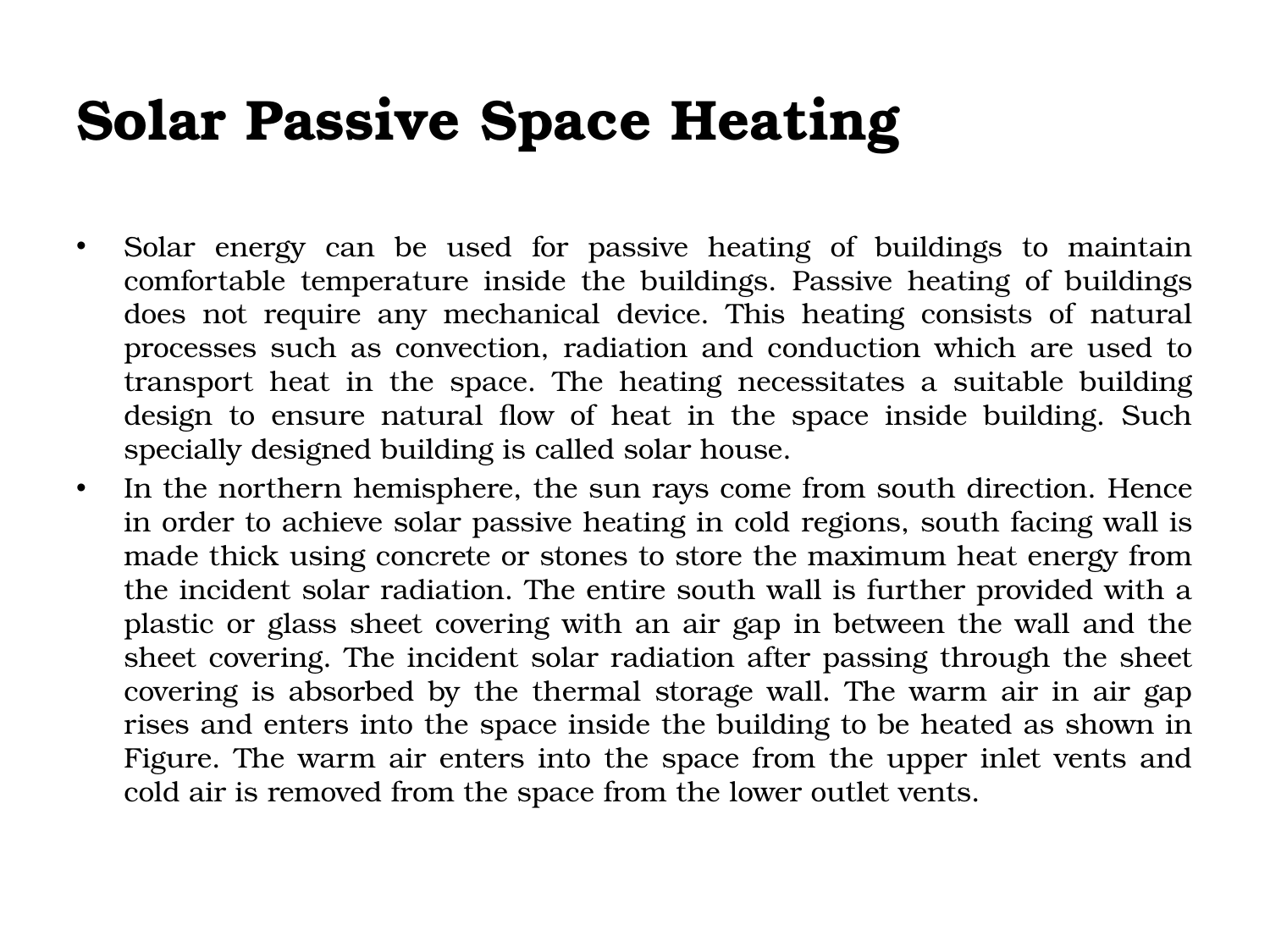

# Solar Passive Space Heating
Solar energy can be used for passive heating of buildings to maintain comfortable temperature inside the buildings. Passive heating of buildings does not require any mechanical device. This heating consists of natural processes such as convection, radiation and conduction which are used to transport heat in the space. The heating necessitates a suitable building design to ensure natural flow of heat in the space inside building. Such specially designed building is called solar house.
In the northern hemisphere, the sun rays come from south direction. Hence in order to achieve solar passive heating in cold regions, south facing wall is made thick using concrete or stones to store the maximum heat energy from the incident solar radiation. The entire south wall is further provided with a plastic or glass sheet covering with an air gap in between the wall and the sheet covering. The incident solar radiation after passing through the sheet covering is absorbed by the thermal storage wall. The warm air in air gap rises and enters into the space inside the building to be heated as shown in Figure. The warm air enters into the space from the upper inlet vents and cold air is removed from the space from the lower outlet vents.